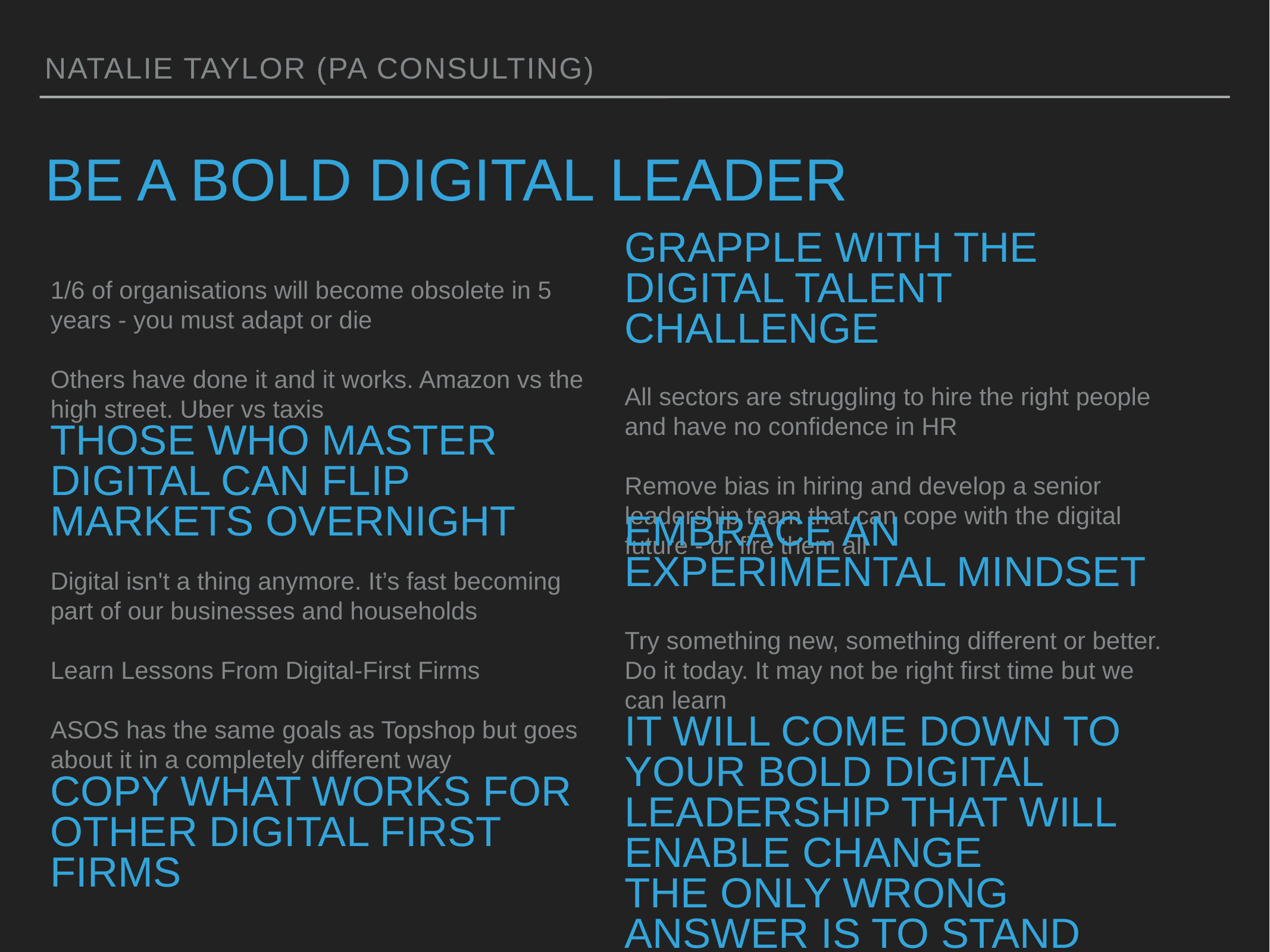

Natalie Taylor (PA Consulting)

# Be a bold digital leader
1/6 of organisations will become obsolete in 5 years - you must adapt or die
Others have done it and it works. Amazon vs the high street. Uber vs taxis
Those who master digital can flip markets overnight
Grapple with the Digital Talent Challenge
All sectors are struggling to hire the right people and have no confidence in HR
Remove bias in hiring and develop a senior leadership team that can cope with the digital future - or fire them all
Digital isn't a thing anymore. It’s fast becoming part of our businesses and households
Learn Lessons From Digital-First Firms
ASOS has the same goals as Topshop but goes about it in a completely different way
Copy what works for other digital first firms
Embrace an experimental mindset
Try something new, something different or better. Do it today. It may not be right first time but we can learn
It will come down to your bold digital leadership that will enable change
the only wrong answer is to stand still